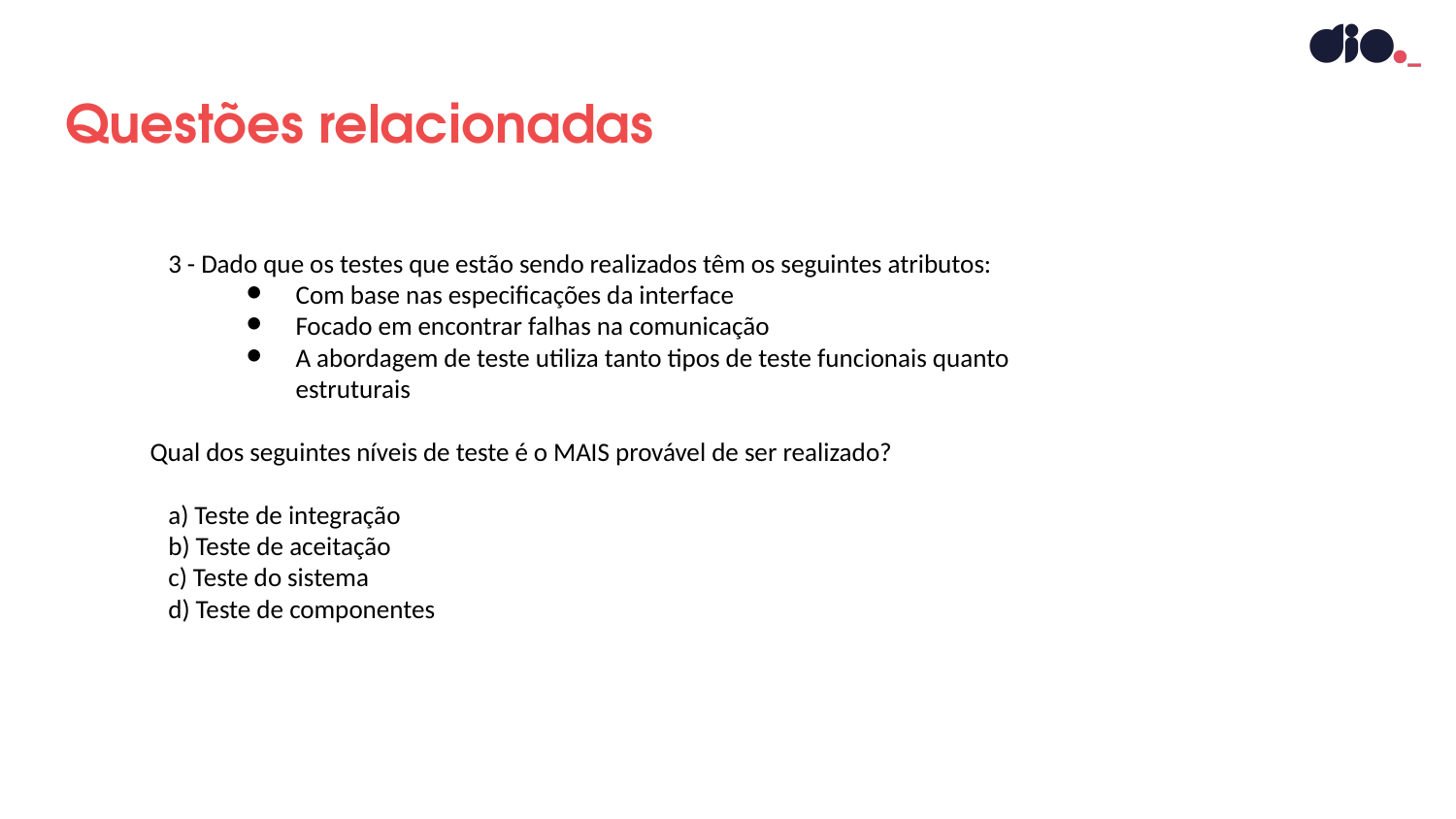

Questões relacionadas
3 - Dado que os testes que estão sendo realizados têm os seguintes atributos:
Com base nas especificações da interface
Focado em encontrar falhas na comunicação
A abordagem de teste utiliza tanto tipos de teste funcionais quanto estruturais

Qual dos seguintes níveis de teste é o MAIS provável de ser realizado?

a) Teste de integração
b) Teste de aceitação
c) Teste do sistema
d) Teste de componentes